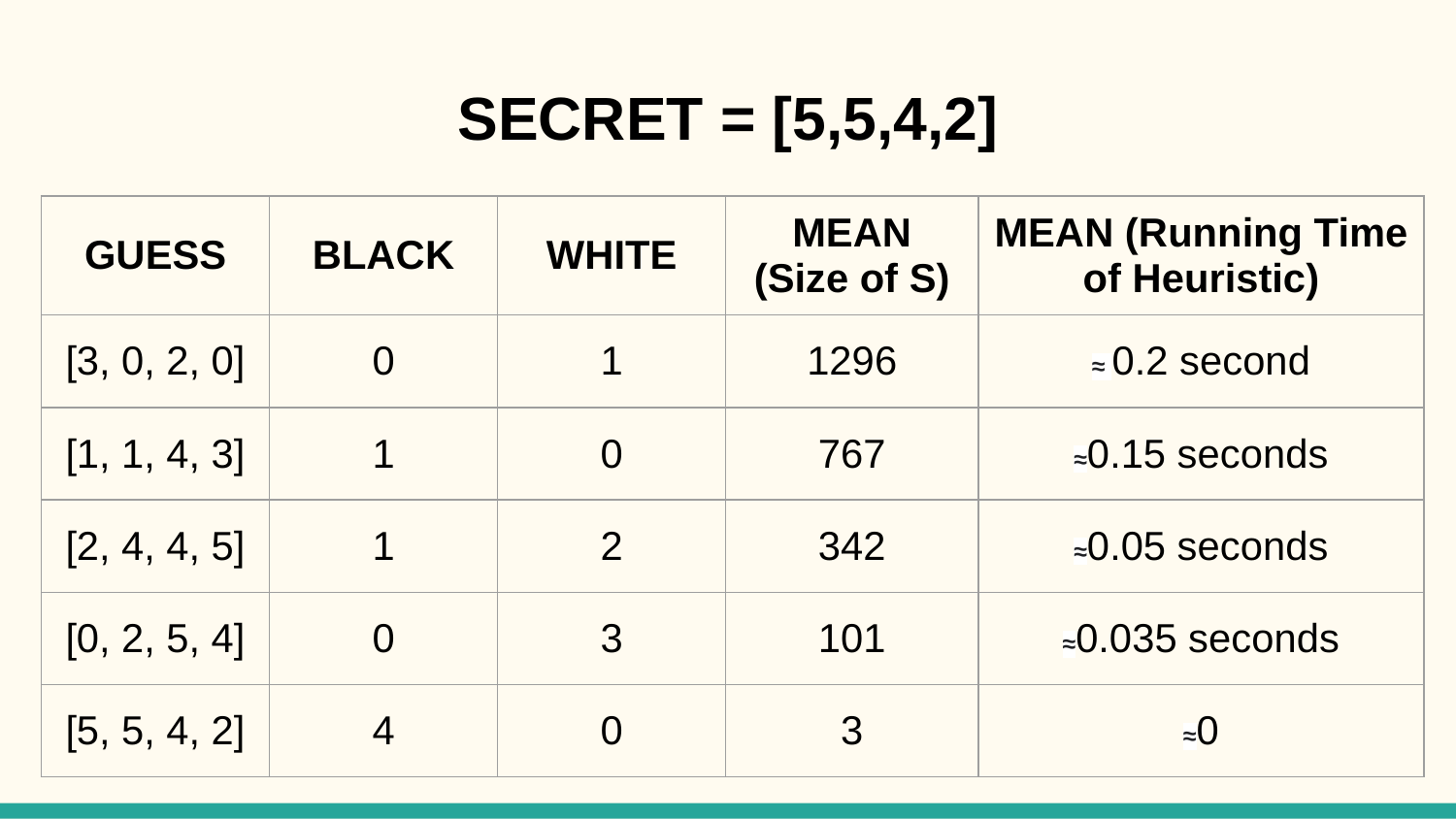

# SECRET = [5,5,4,2]
| GUESS | BLACK | WHITE | MEAN (Size of S) | MEAN (Running Time of Heuristic) |
| --- | --- | --- | --- | --- |
| [3, 0, 2, 0] | 0 | 1 | 1296 | ≈ 0.2 second |
| [1, 1, 4, 3] | 1 | 0 | 767 | ≈0.15 seconds |
| [2, 4, 4, 5] | 1 | 2 | 342 | ≈0.05 seconds |
| [0, 2, 5, 4] | 0 | 3 | 101 | ≈0.035 seconds |
| [5, 5, 4, 2] | 4 | 0 | 3 | ≈0 |